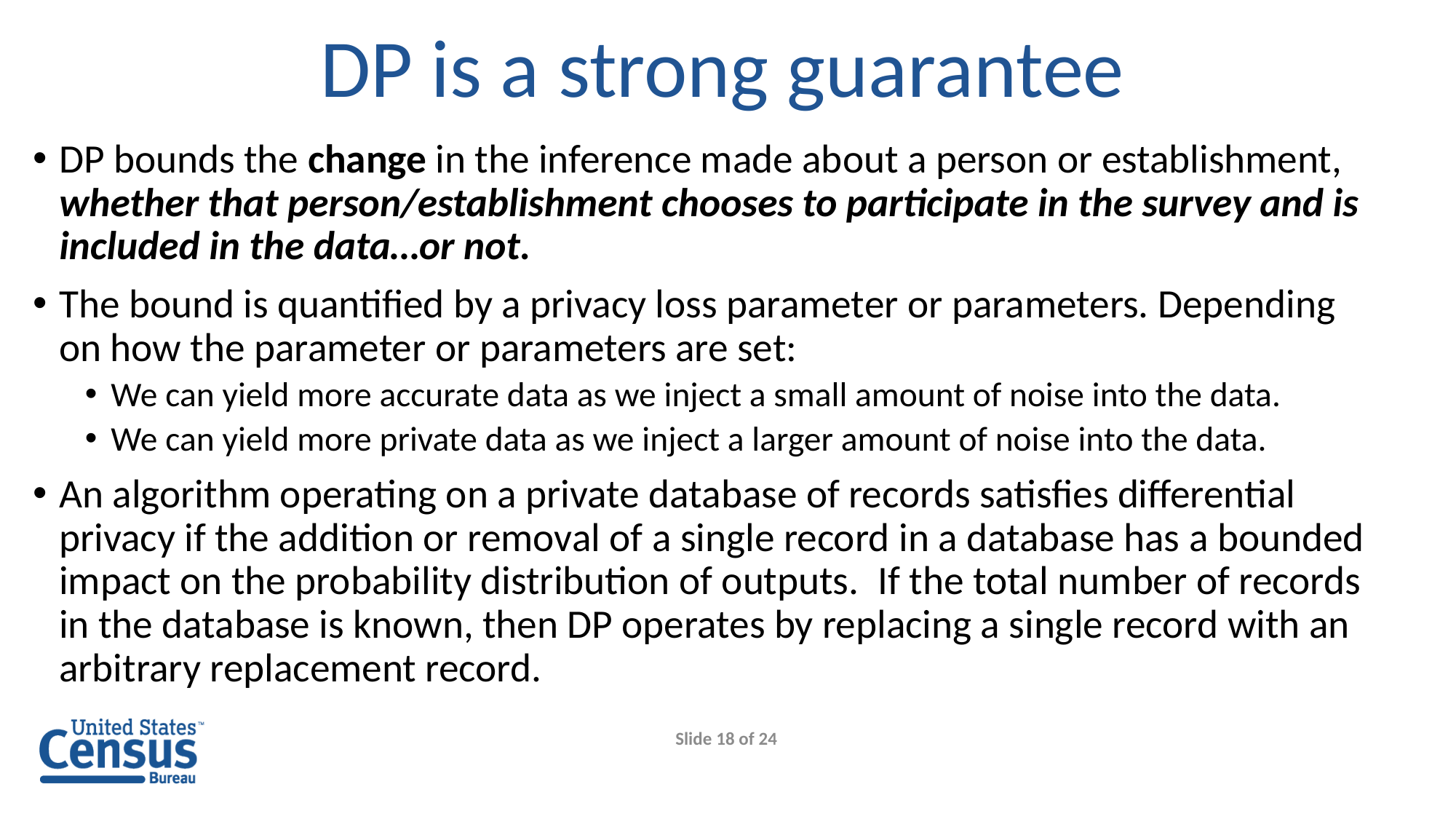

# DP is a strong guarantee
DP bounds the change in the inference made about a person or establishment, whether that person/establishment chooses to participate in the survey and is included in the data…or not.
The bound is quantified by a privacy loss parameter or parameters. Depending on how the parameter or parameters are set:
We can yield more accurate data as we inject a small amount of noise into the data.
We can yield more private data as we inject a larger amount of noise into the data.
An algorithm operating on a private database of records satisfies differential privacy if the addition or removal of a single record in a database has a bounded impact on the probability distribution of outputs.  If the total number of records in the database is known, then DP operates by replacing a single record with an arbitrary replacement record.

Slide 18 of 24